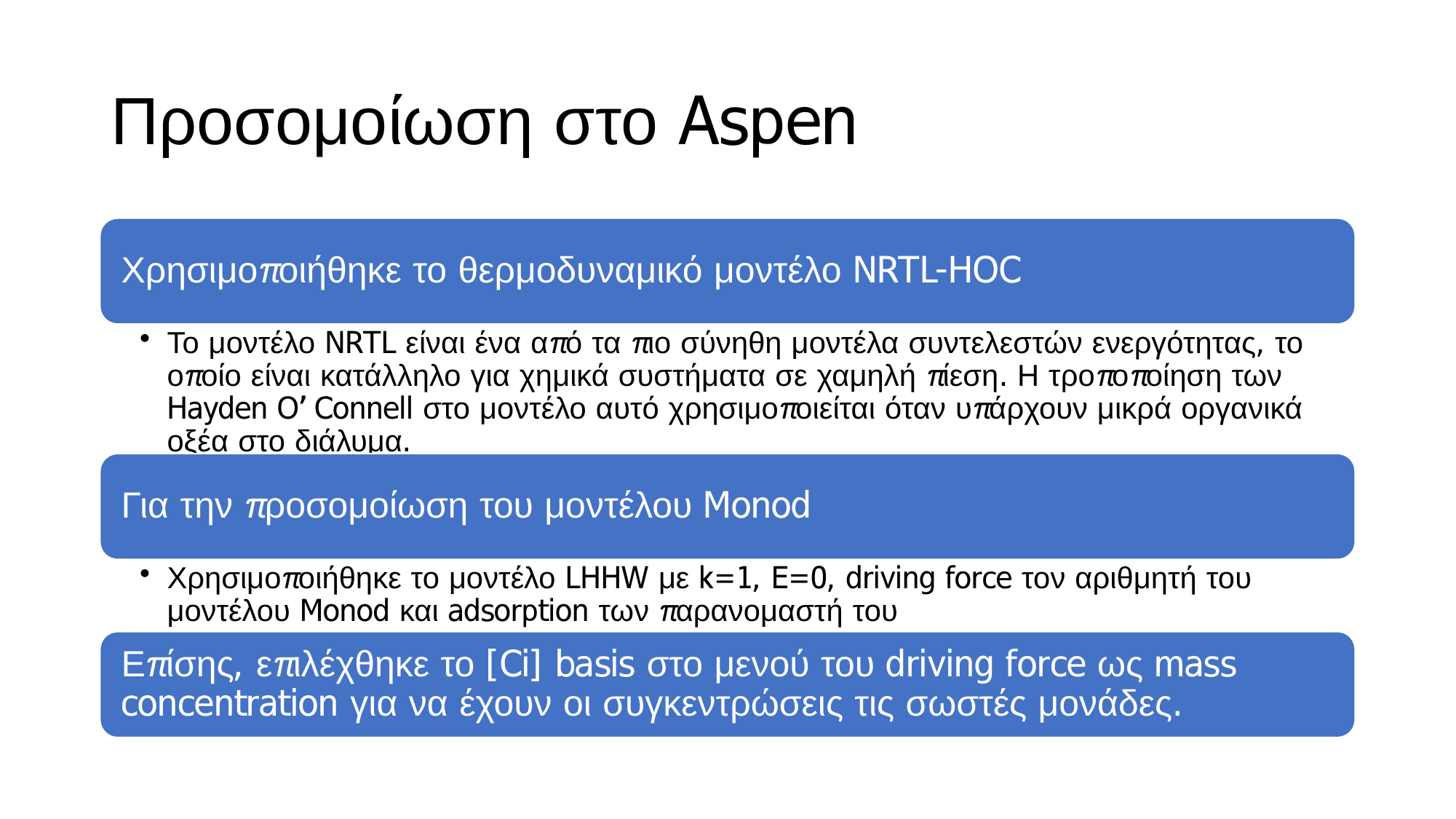

# Προσομοίωση στο Aspen
Χρησιμοποιήθηκε το θερμοδυναμικό μοντέλο NRTL-HOC
Το μοντέλο NRTL είναι ένα από τα πιο σύνηθη μοντέλα συντελεστών ενεργότητας, το οποίο είναι κατάλληλο για χημικά συστήματα σε χαμηλή πίεση. Η τροποποίηση των Hayden O’ Connell στο μοντέλο αυτό χρησιμοποιείται όταν υπάρχουν μικρά οργανικά οξέα στο διάλυμα.
Για την προσομοίωση του μοντέλου Monod
Χρησιμοποιήθηκε το μοντέλο LHHW με k=1, E=0, driving force τον αριθμητή του μοντέλου Monod και adsorption των παρανομαστή του
Επίσης, επιλέχθηκε το [Ci] basis στο μενού του driving force ως mass concentration για να έχουν οι συγκεντρώσεις τις σωστές μονάδες.